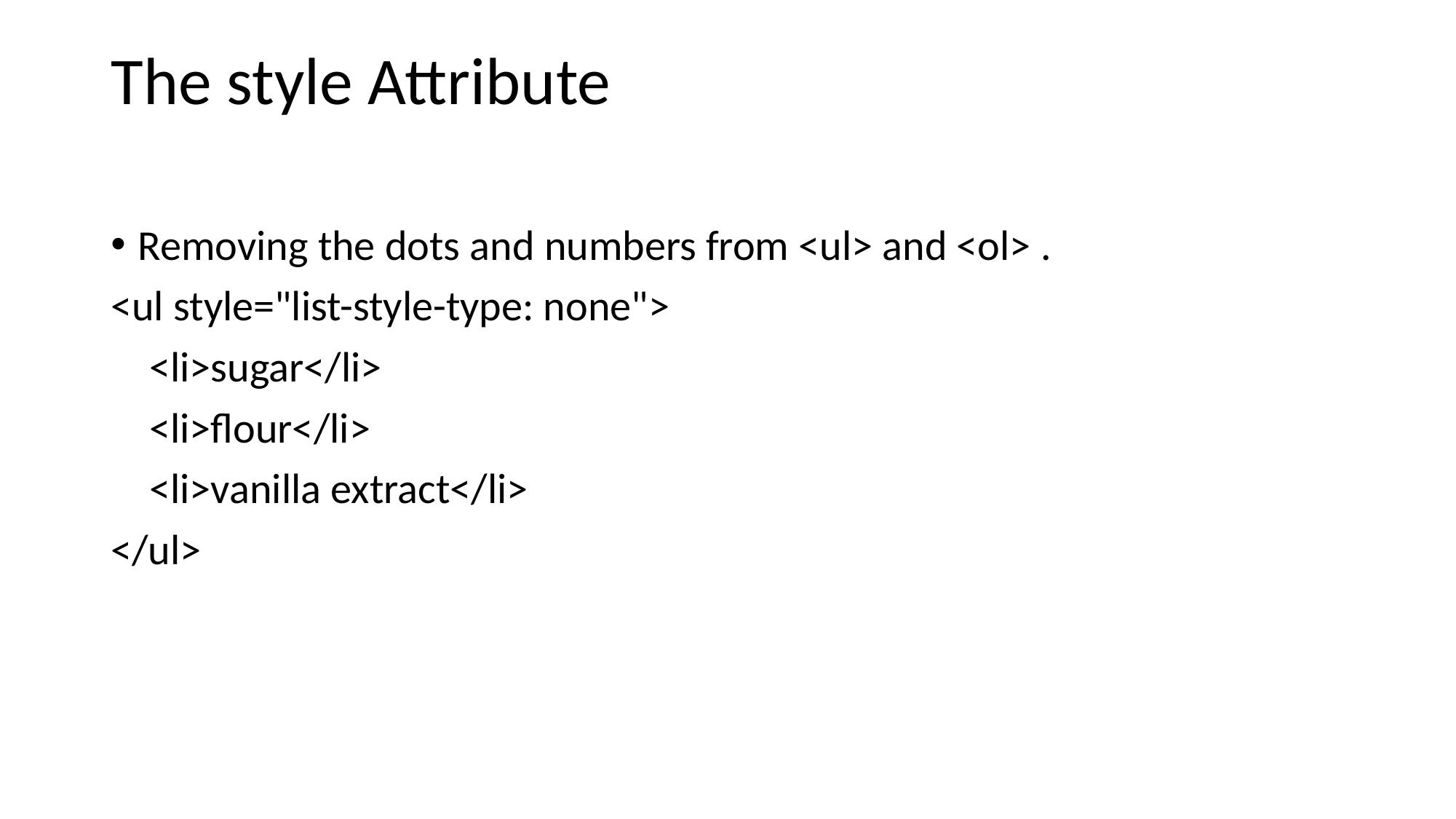

# The style Attribute
Removing the dots and numbers from <ul> and <ol> .
<ul style="list-style-type: none">
    <li>sugar</li>
    <li>flour</li>
    <li>vanilla extract</li>
</ul>